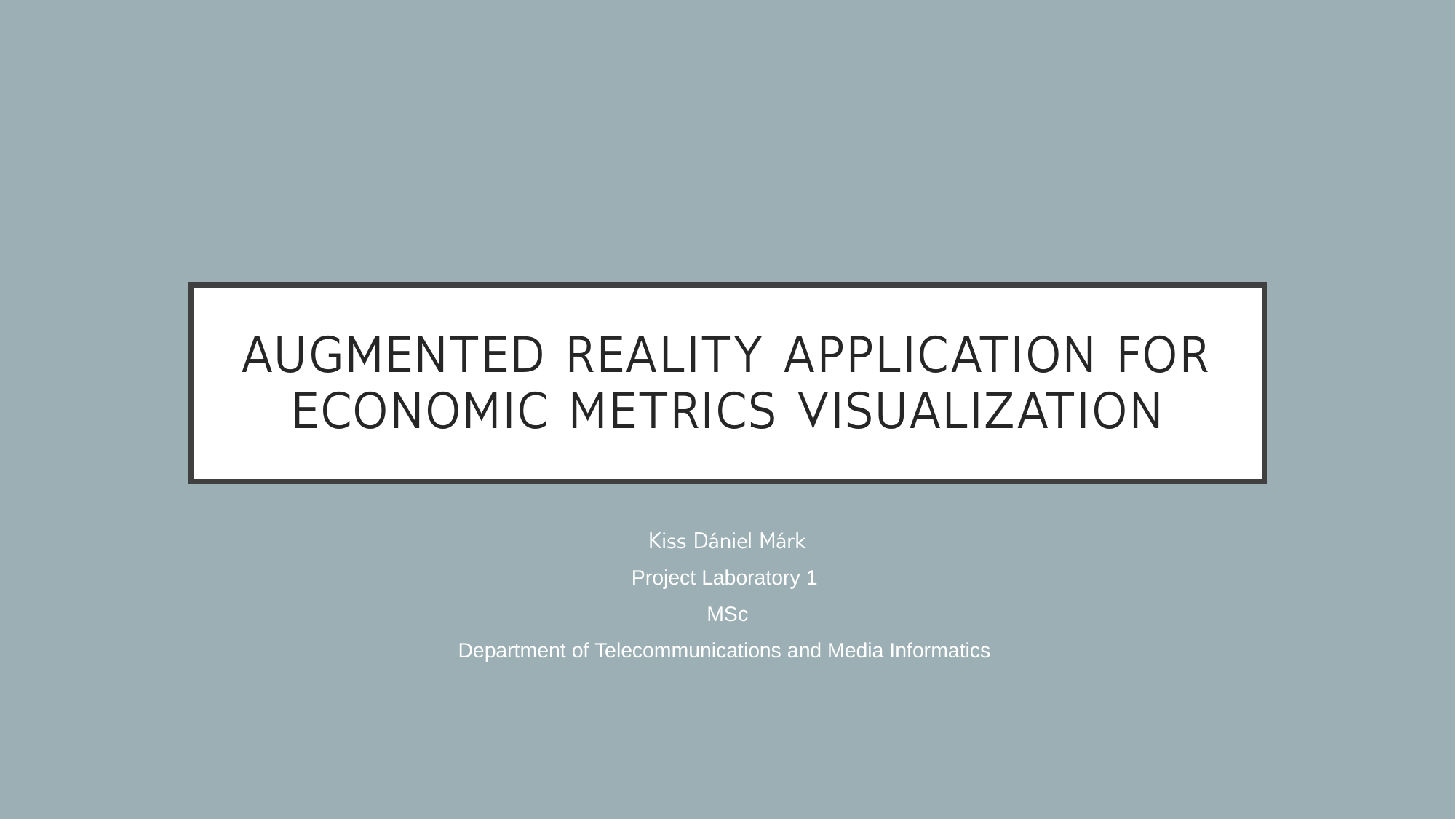

# Augmented reality application for economic metrics visualization
Kiss Dániel Márk
Project Laboratory 1
MSc
Department of Telecommunications and Media Informatics